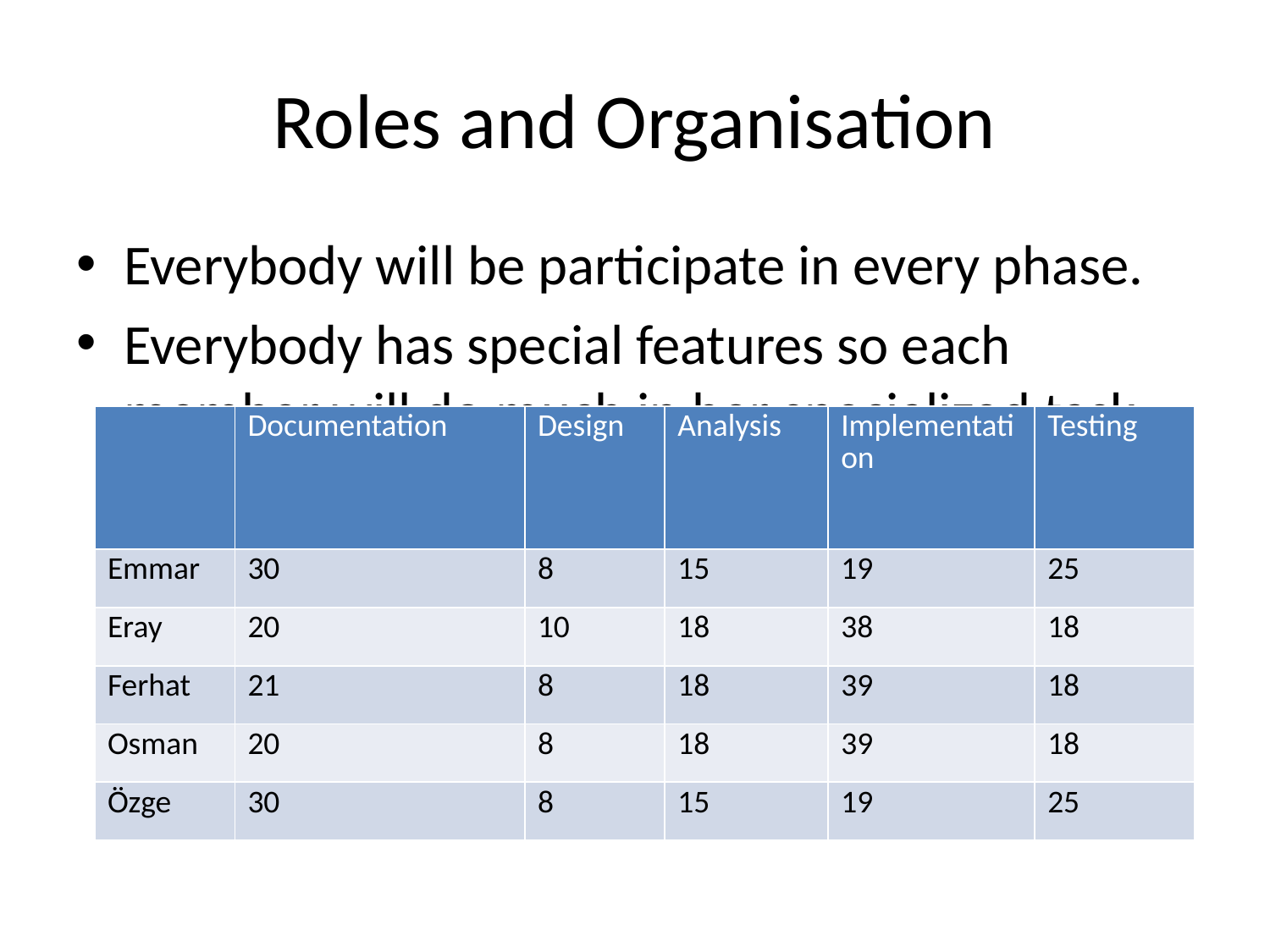

# Roles and Organisation
Everybody will be participate in every phase.
Everybody has special features so each member will do much in her specialized task.

|  | Documentation | Design | Analysis | Implementation | Testing |
| --- | --- | --- | --- | --- | --- |
| Emmar | 30 | 8 | 15 | 19 | 25 |
| Eray | 20 | 10 | 18 | 38 | 18 |
| Ferhat | 21 | 8 | 18 | 39 | 18 |
| Osman | 20 | 8 | 18 | 39 | 18 |
| Özge | 30 | 8 | 15 | 19 | 25 |